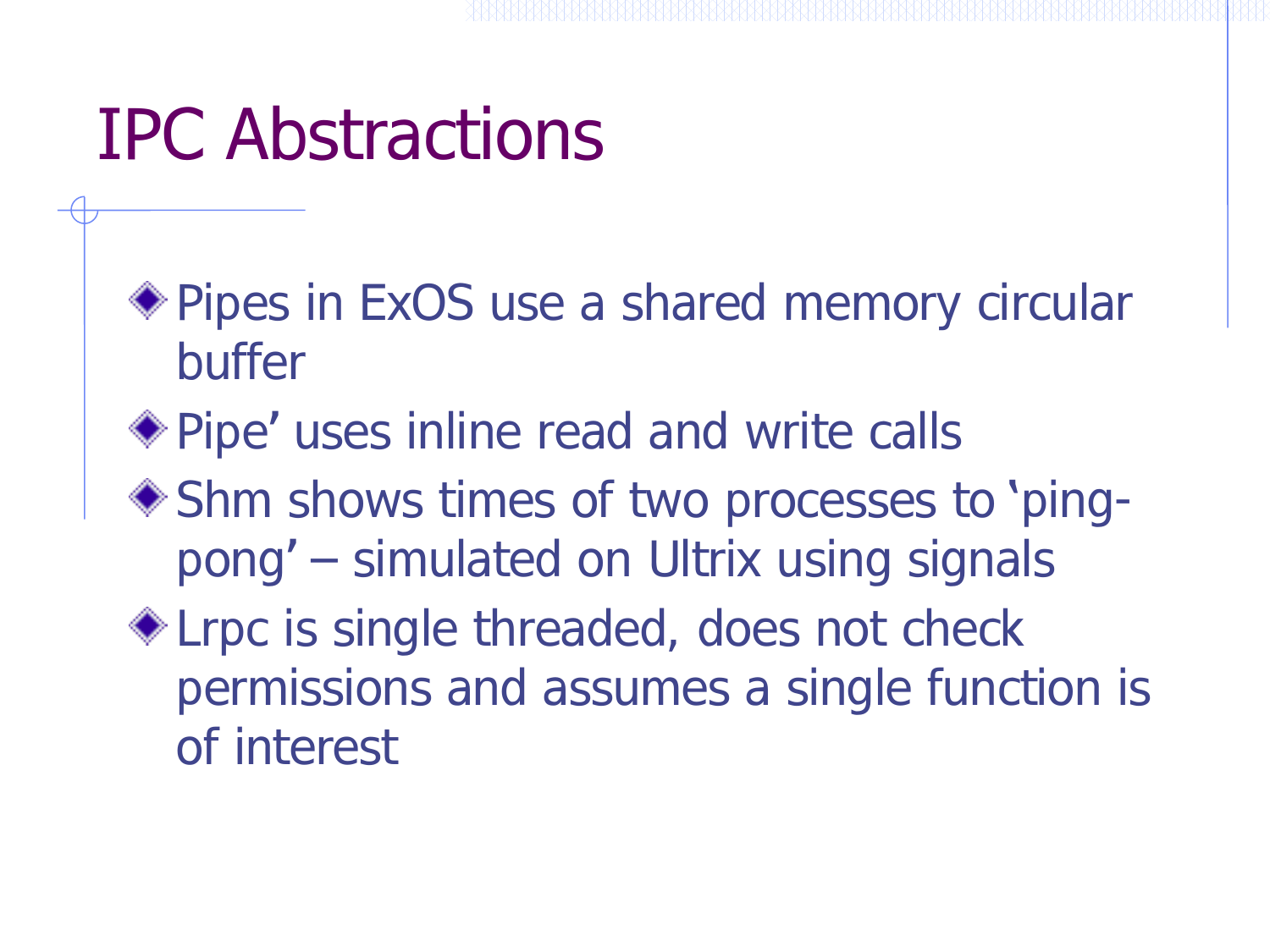

# IPC Abstractions
Pipes in ExOS use a shared memory circular buffer
Pipe’ uses inline read and write calls
Shm shows times of two processes to ‘ping-pong’ – simulated on Ultrix using signals
Lrpc is single threaded, does not check permissions and assumes a single function is of interest